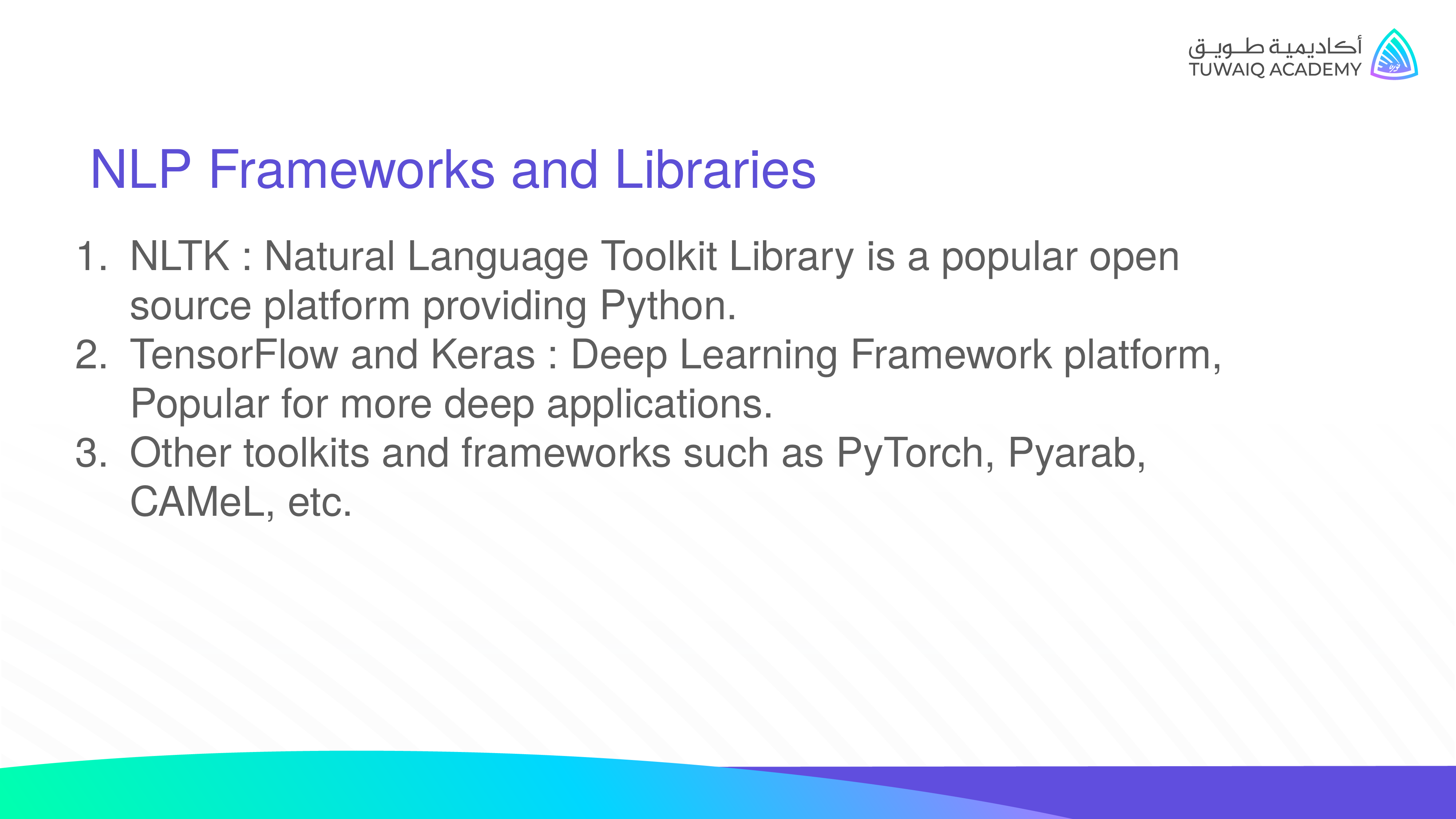

NLTK : Natural Language Toolkit Library is a popular open source platform providing Python.
TensorFlow and Keras : Deep Learning Framework platform, Popular for more deep applications.
Other toolkits and frameworks such as PyTorch, Pyarab, CAMeL, etc.

 NLP Frameworks and Libraries